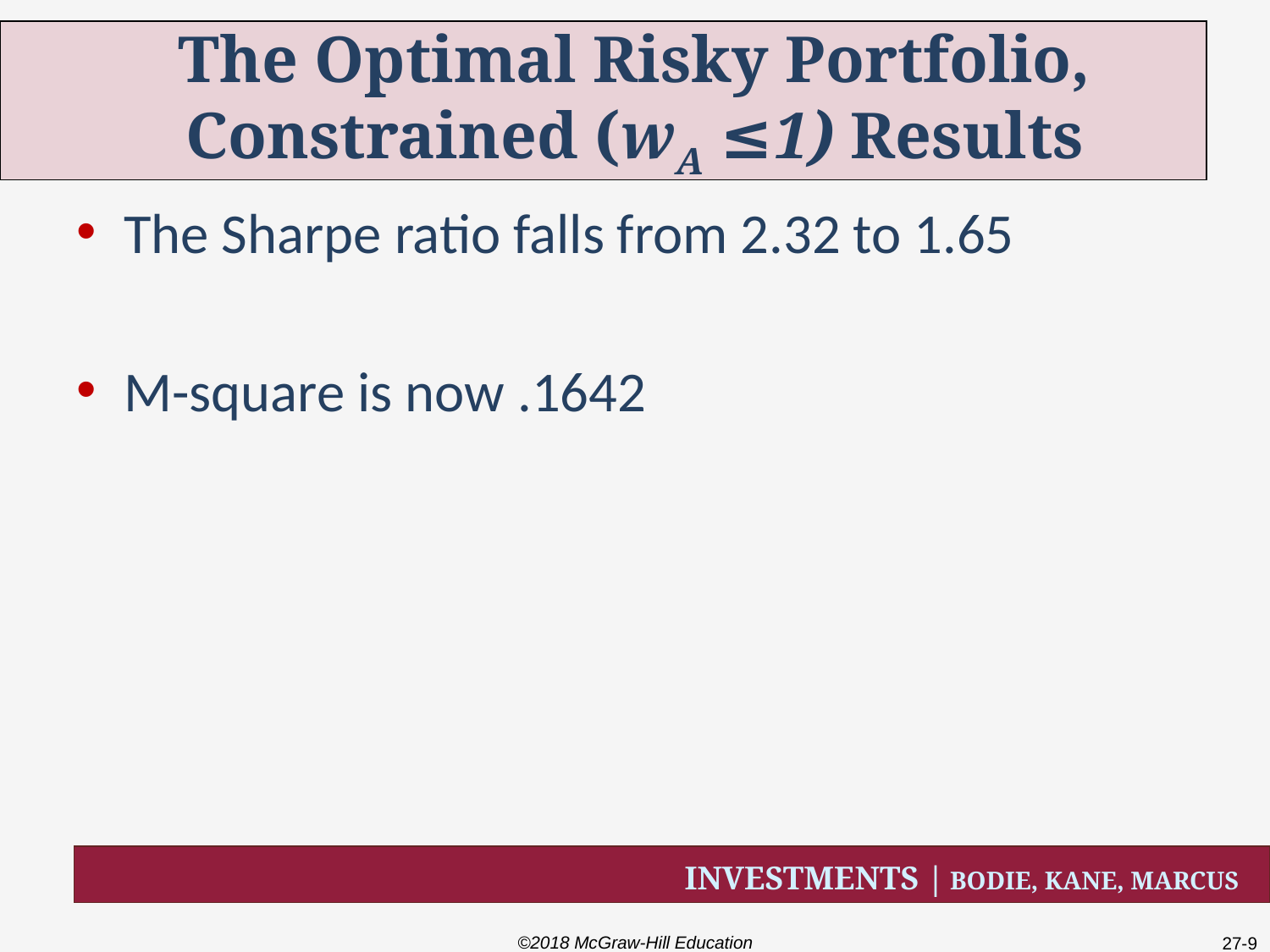

# The Optimal Risky Portfolio, Constrained (wA ≤1) Results
The Sharpe ratio falls from 2.32 to 1.65

M-square is now .1642
©2018 McGraw-Hill Education
27-9